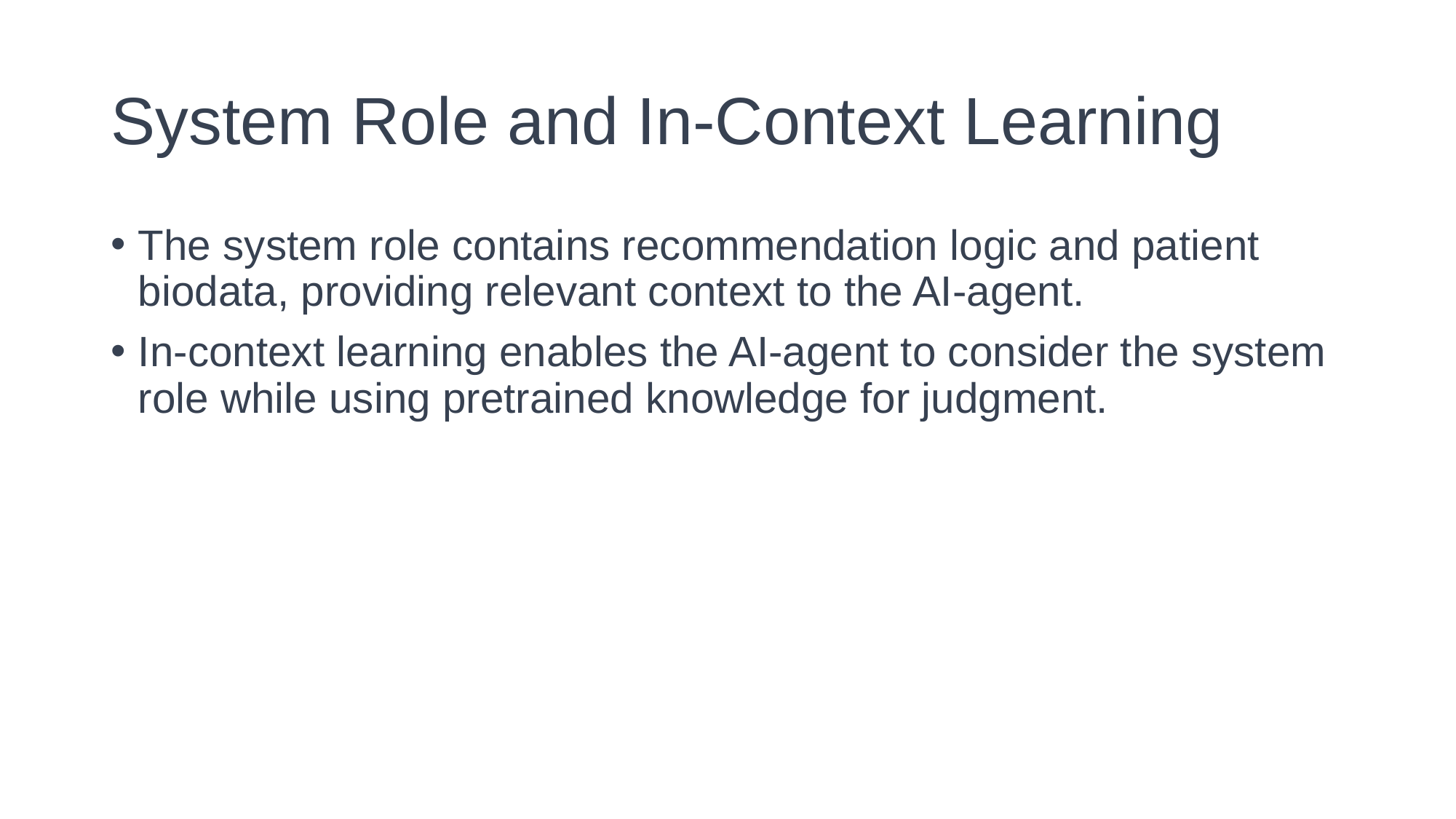

# System Role and In-Context Learning
The system role contains recommendation logic and patient biodata, providing relevant context to the AI-agent.
In-context learning enables the AI-agent to consider the system role while using pretrained knowledge for judgment.